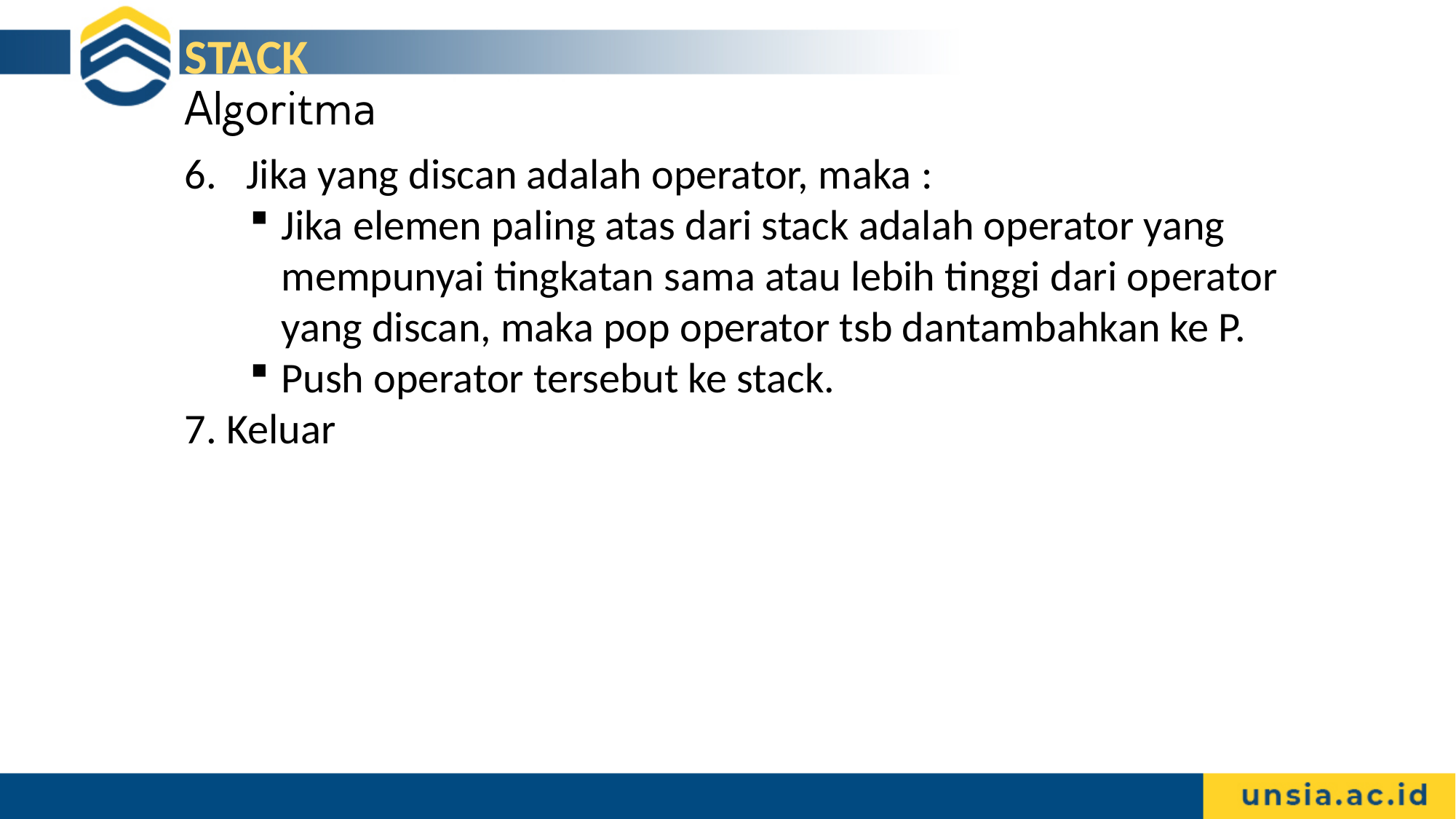

STACK
Algoritma
Jika yang discan adalah operator, maka :
Jika elemen paling atas dari stack adalah operator yang mempunyai tingkatan sama atau lebih tinggi dari operator yang discan, maka pop operator tsb dantambahkan ke P.
Push operator tersebut ke stack.
7. Keluar